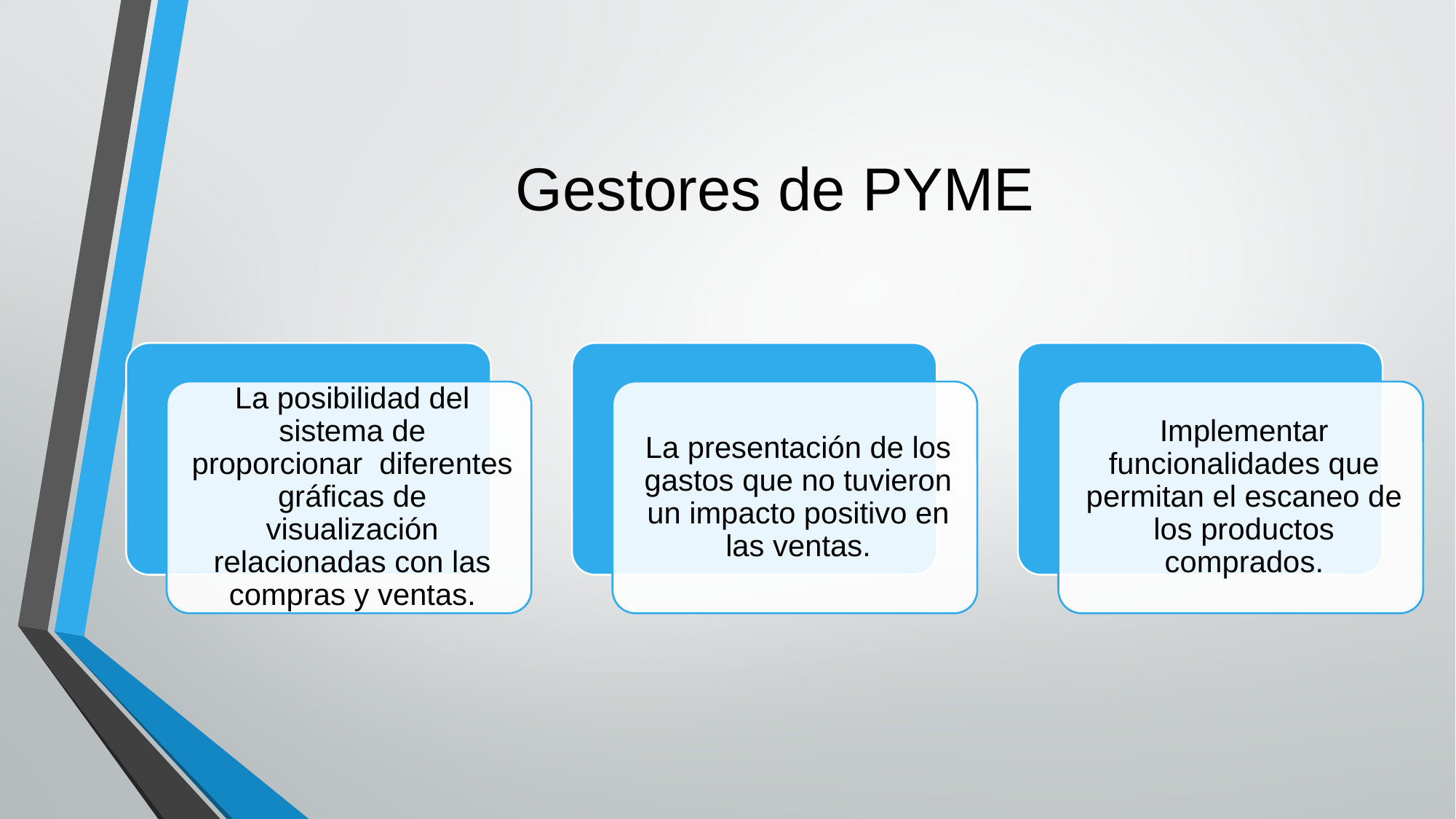

# Gestores de PYME
La posibilidad del sistema de proporcionar  diferentes gráficas de visualización relacionadas con las compras y ventas.
La presentación de los gastos que no tuvieron un impacto positivo en las ventas.
Implementar funcionalidades que permitan el escaneo de los productos comprados.